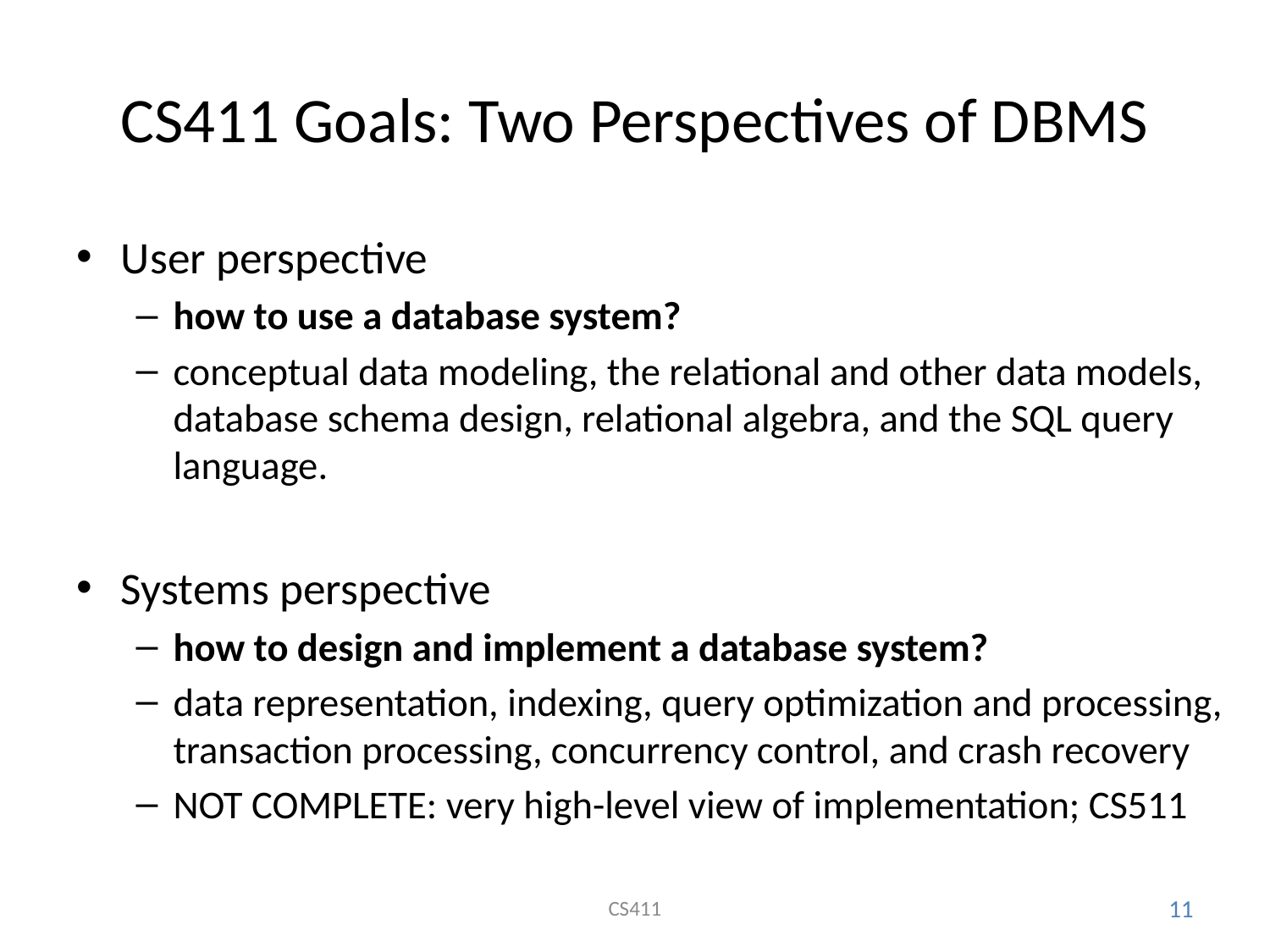

# CS411 Goals: Two Perspectives of DBMS
User perspective
how to use a database system?
conceptual data modeling, the relational and other data models, database schema design, relational algebra, and the SQL query language.

Systems perspective
how to design and implement a database system?
data representation, indexing, query optimization and processing, transaction processing, concurrency control, and crash recovery
NOT COMPLETE: very high-level view of implementation; CS511
CS411
11